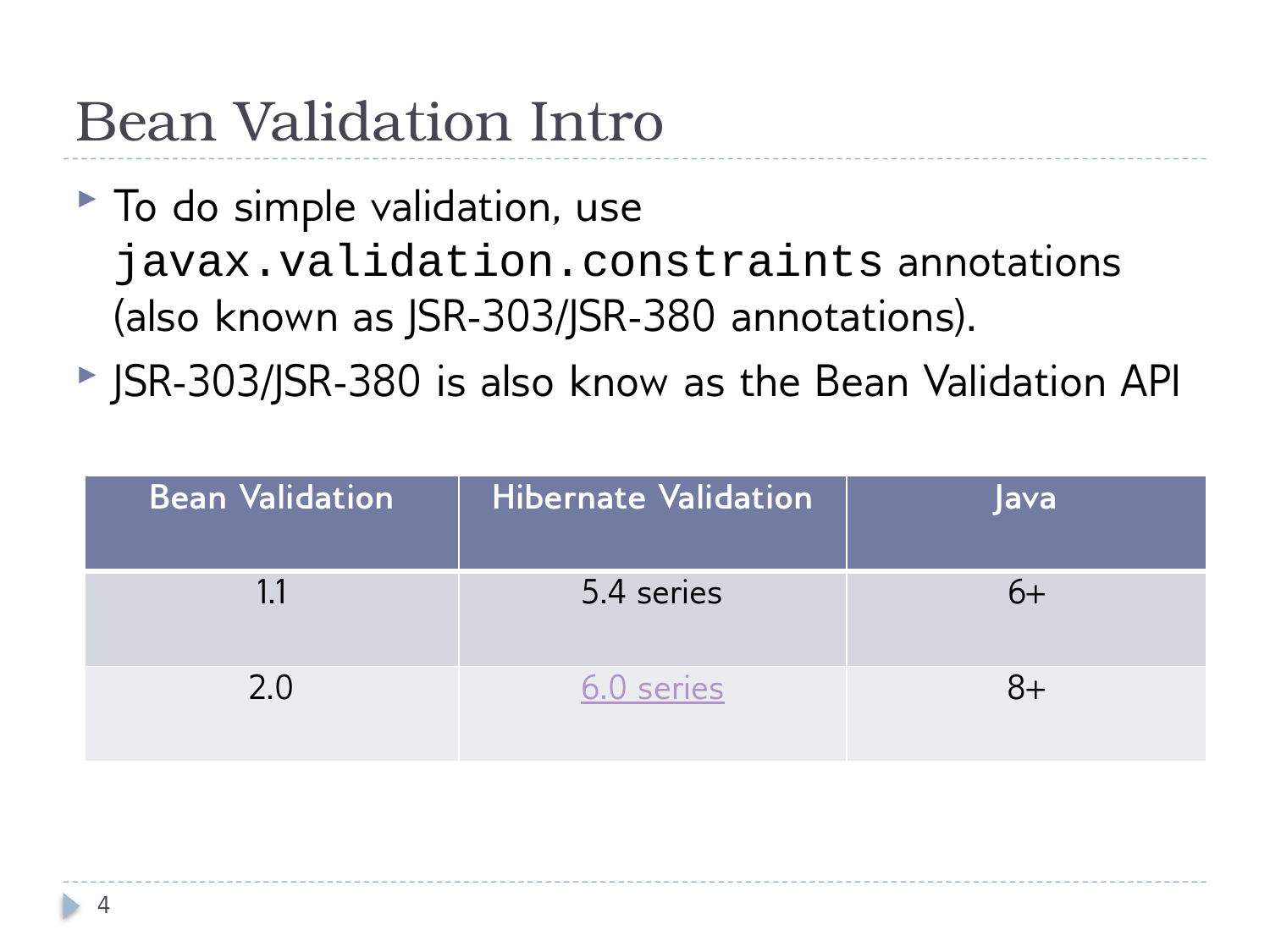

# Bean Validation Intro
To do simple validation, use javax.validation.constraints annotations (also known as JSR-303/JSR-380 annotations).
JSR-303/JSR-380 is also know as the Bean Validation API
| Bean Validation | Hibernate Validation | Java |
| --- | --- | --- |
| 1.1 | 5.4 series | 6+ |
| 2.0 | 6.0 series | 8+ |
4